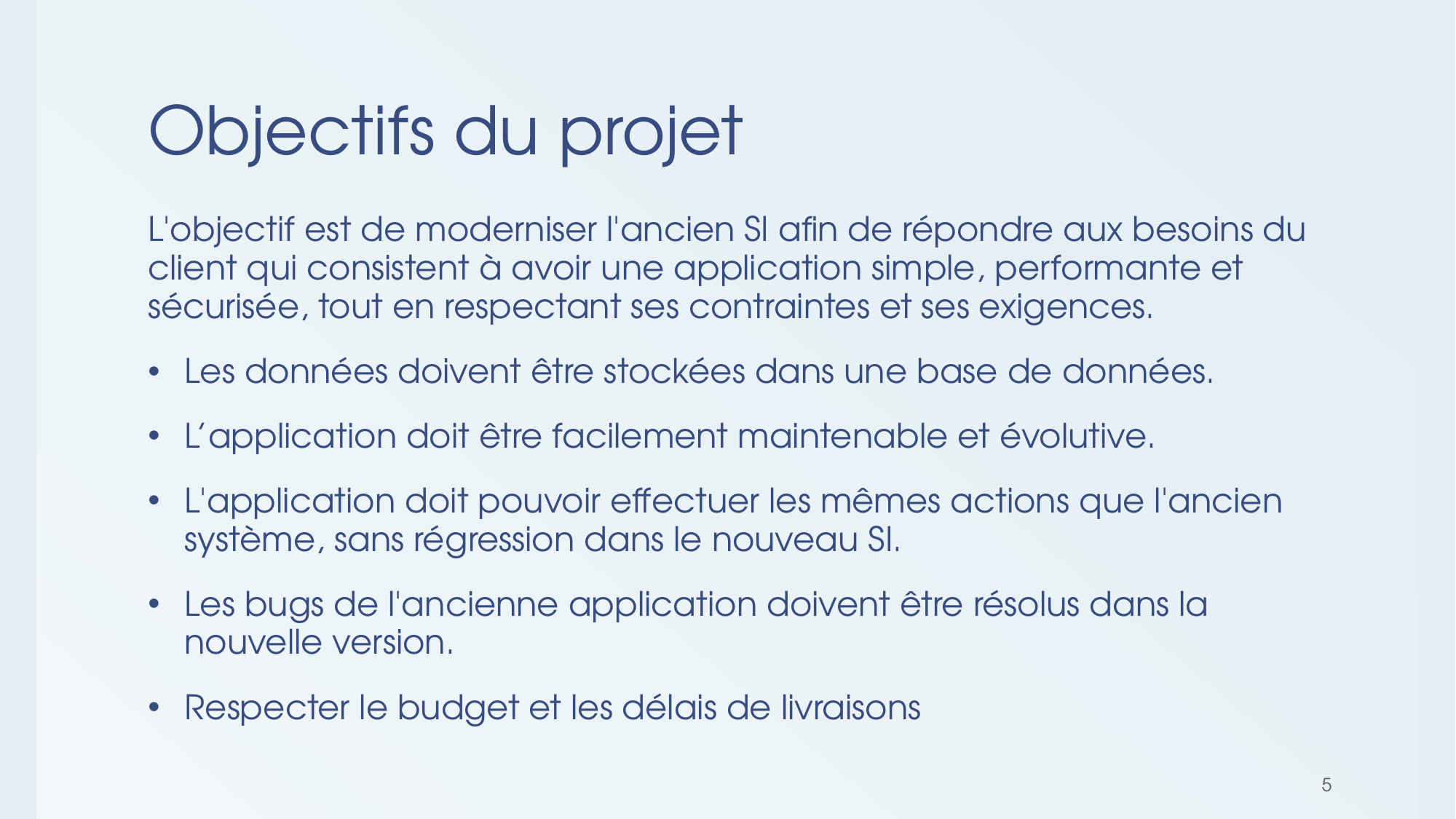

# Objectifs du projet
L'objectif est de moderniser l'ancien SI afin de répondre aux besoins du client qui consistent à avoir une application simple, performante et sécurisée, tout en respectant ses contraintes et ses exigences.
Les données doivent être stockées dans une base de données.
L’application doit être facilement maintenable et évolutive.
L'application doit pouvoir effectuer les mêmes actions que l'ancien système, sans régression dans le nouveau SI.
Les bugs de l'ancienne application doivent être résolus dans la nouvelle version.
Respecter le budget et les délais de livraisons
5